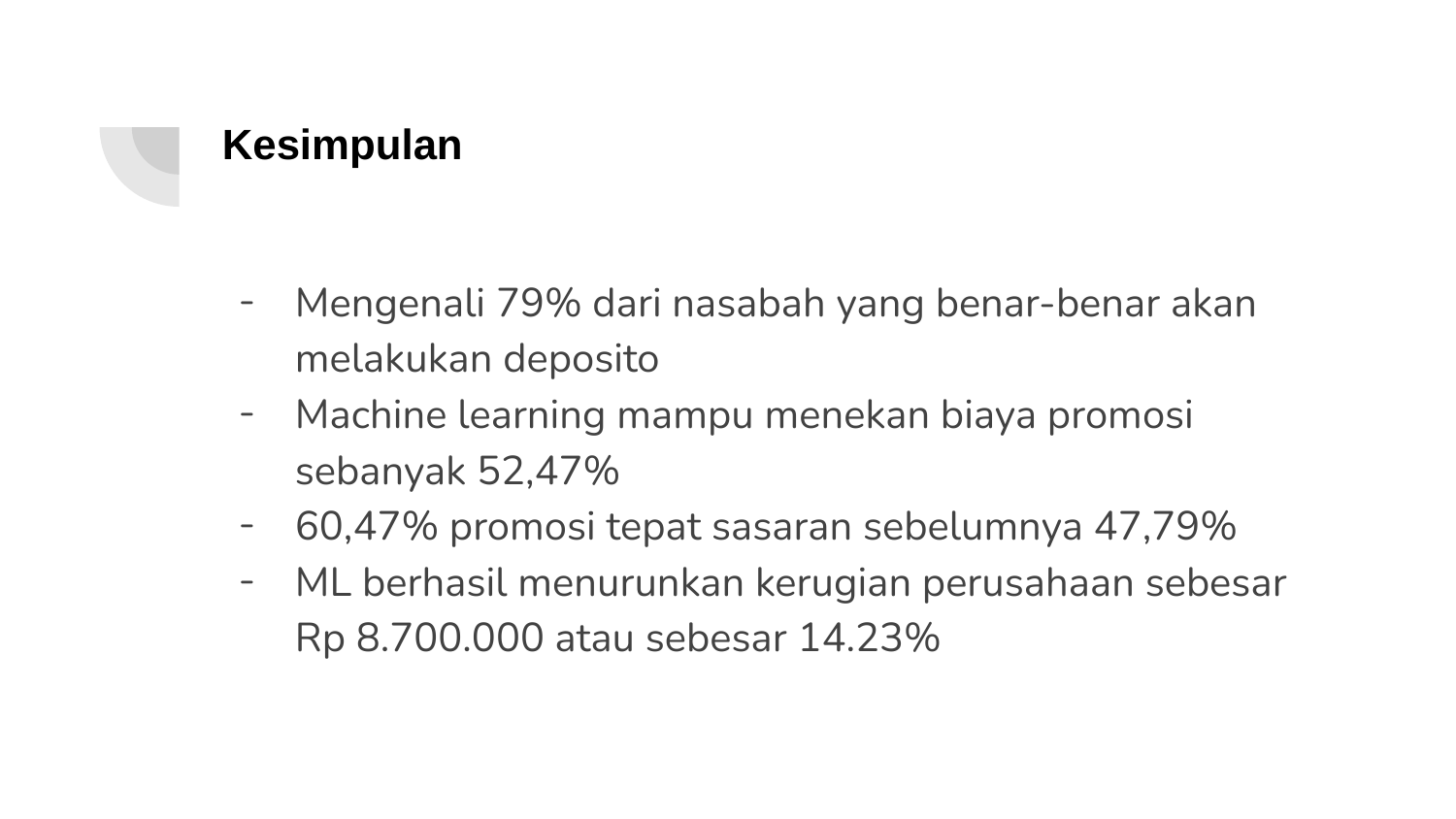

# Kesimpulan
Mengenali 79% dari nasabah yang benar-benar akan melakukan deposito
Machine learning mampu menekan biaya promosi sebanyak 52,47%
60,47% promosi tepat sasaran sebelumnya 47,79%
ML berhasil menurunkan kerugian perusahaan sebesar Rp 8.700.000 atau sebesar 14.23%